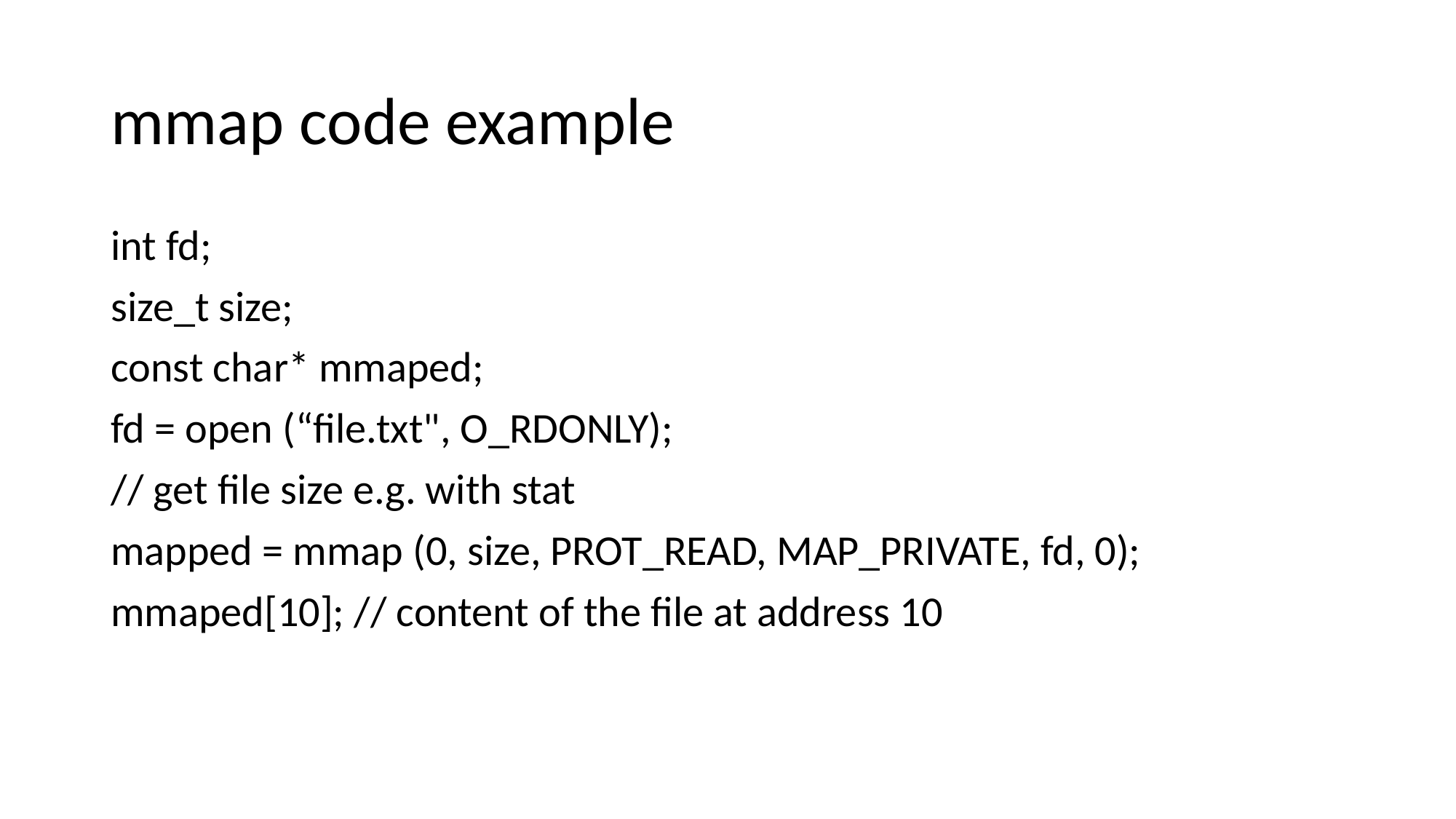

# mmap code example
int fd;
size_t size;
const char* mmaped;
fd = open (“file.txt", O_RDONLY);
// get file size e.g. with stat
mapped = mmap (0, size, PROT_READ, MAP_PRIVATE, fd, 0);
mmaped[10]; // content of the file at address 10